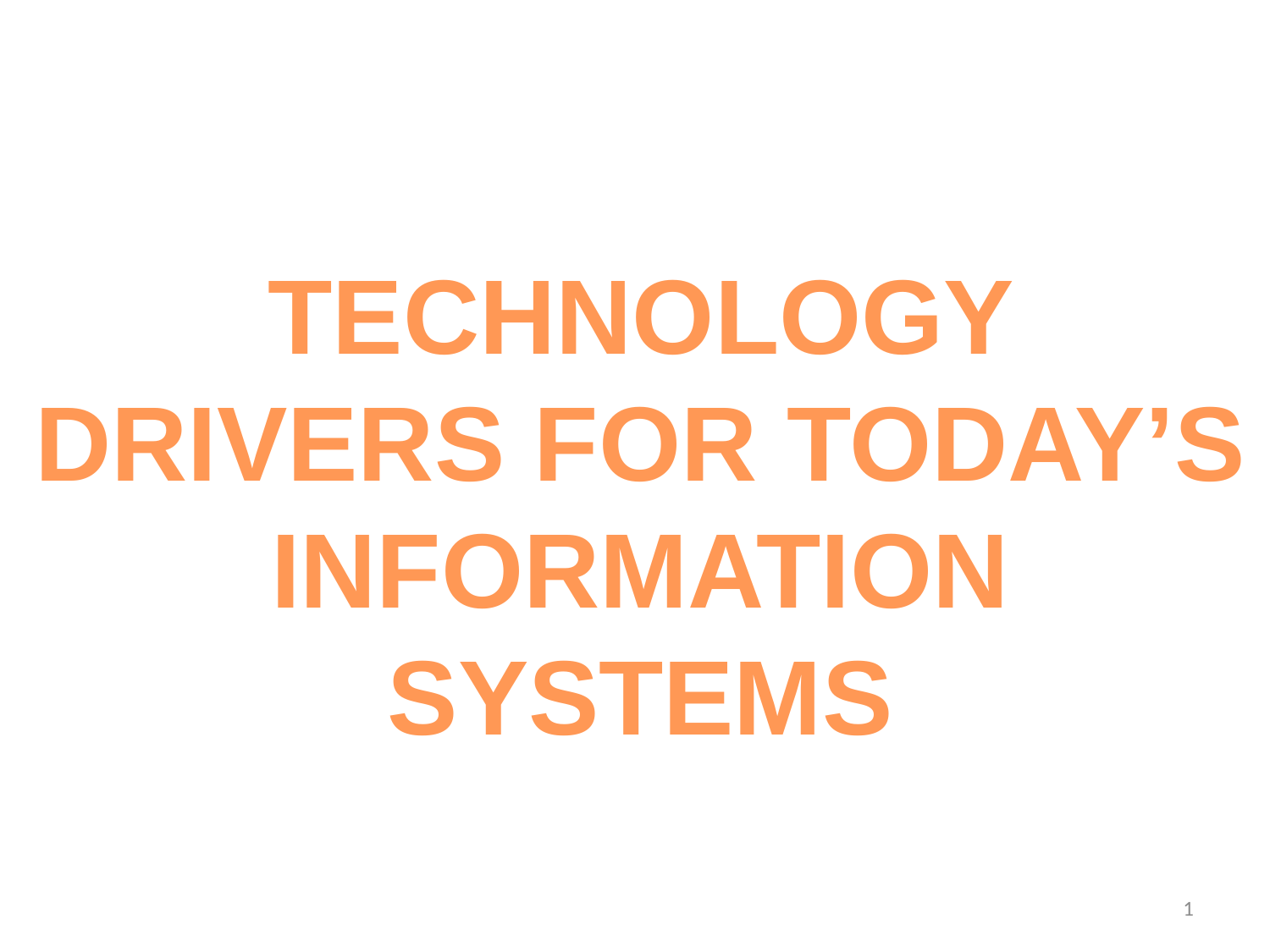

# TECHNOLOGY DRIVERS FOR TODAY’S INFORMATION SYSTEMS
1